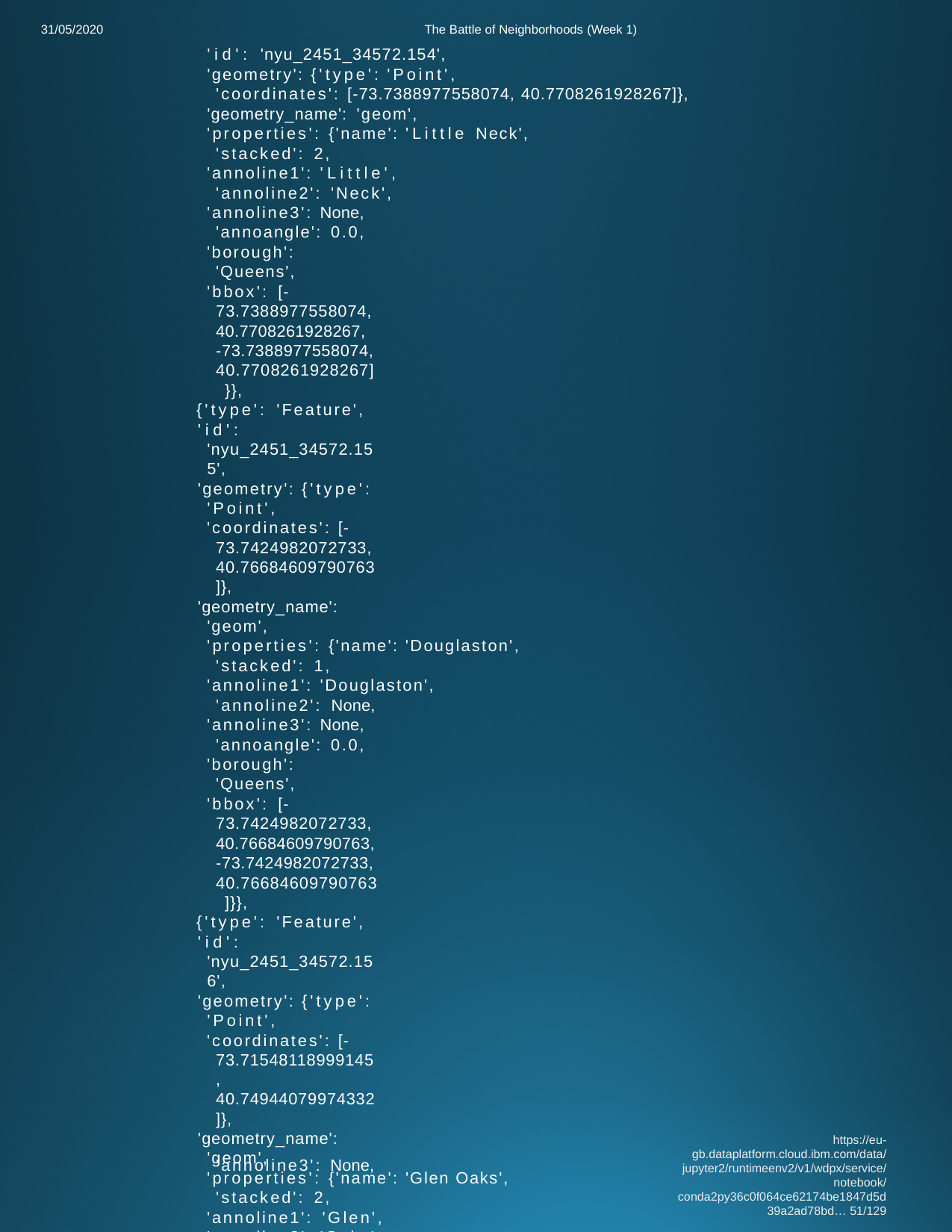

The Battle of Neighborhoods (Week 1)
'id': 'nyu_2451_34572.154',
'geometry': {'type': 'Point',
'coordinates': [-73.7388977558074, 40.7708261928267]},
'geometry_name': 'geom',
'properties': {'name': 'Little Neck',  'stacked': 2,
'annoline1': 'Little',  'annoline2': 'Neck',
'annoline3': None,  'annoangle': 0.0,
'borough': 'Queens',
'bbox': [-73.7388977558074,
40.7708261928267,
-73.7388977558074,
40.7708261928267]}},
{'type': 'Feature',
'id': 'nyu_2451_34572.155',
'geometry': {'type': 'Point',
'coordinates': [-73.7424982072733, 40.76684609790763]},
'geometry_name': 'geom',
'properties': {'name': 'Douglaston',  'stacked': 1,
'annoline1': 'Douglaston',  'annoline2': None,
'annoline3': None,  'annoangle': 0.0,
'borough': 'Queens',
'bbox': [-73.7424982072733,
40.76684609790763,
-73.7424982072733,
40.76684609790763]}},
{'type': 'Feature',
'id': 'nyu_2451_34572.156',
'geometry': {'type': 'Point',
'coordinates': [-73.71548118999145, 40.74944079974332]},
'geometry_name': 'geom',
'properties': {'name': 'Glen Oaks',  'stacked': 2,
'annoline1': 'Glen',
'annoline2': 'Oaks',  'annoline3': None,
'annoangle': 0.0,
'borough': 'Queens',
'bbox': [-73.71548118999145,
40.74944079974332,
-73.71548118999145,
40.74944079974332]}},
{'type': 'Feature',
'id': 'nyu_2451_34572.157',
'geometry': {'type': 'Point',
'coordinates': [-73.72012814826903, 40.72857318176675]},
'geometry_name': 'geom',
'properties': {'name': 'Bellerose',  'stacked': 1,
'annoline1': 'Bellerose',  'annoline2': None,
31/05/2020
https://eu-gb.dataplatform.cloud.ibm.com/data/jupyter2/runtimeenv2/v1/wdpx/service/notebook/conda2py36c0f064ce62174be1847d5d39a2ad78bd… 51/129
'annoline3': None,